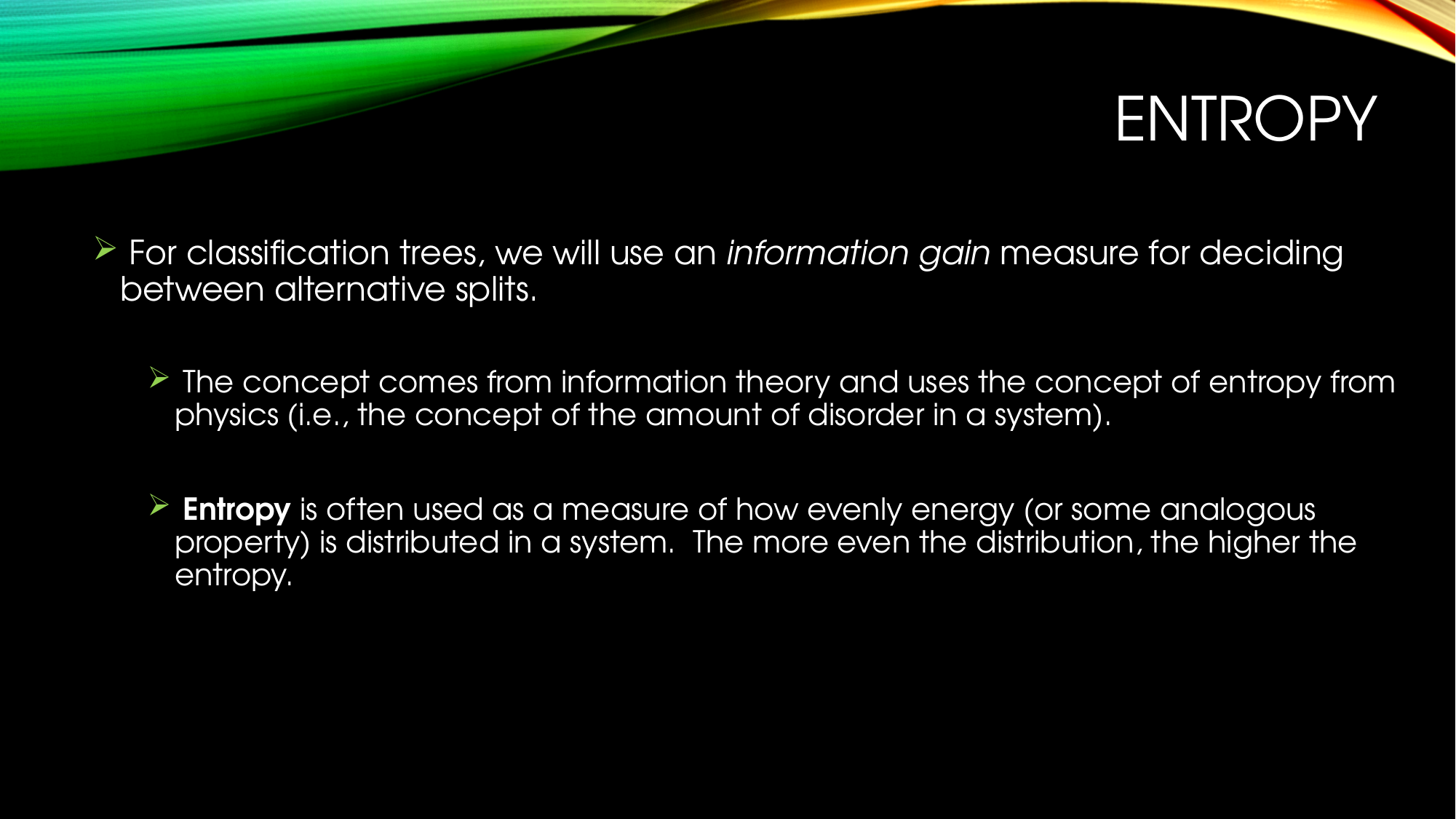

# Entropy
 For classification trees, we will use an information gain measure for deciding between alternative splits.

 The concept comes from information theory and uses the concept of entropy from physics (i.e., the concept of the amount of disorder in a system).

 Entropy is often used as a measure of how evenly energy (or some analogous property) is distributed in a system.  The more even the distribution, the higher the entropy.